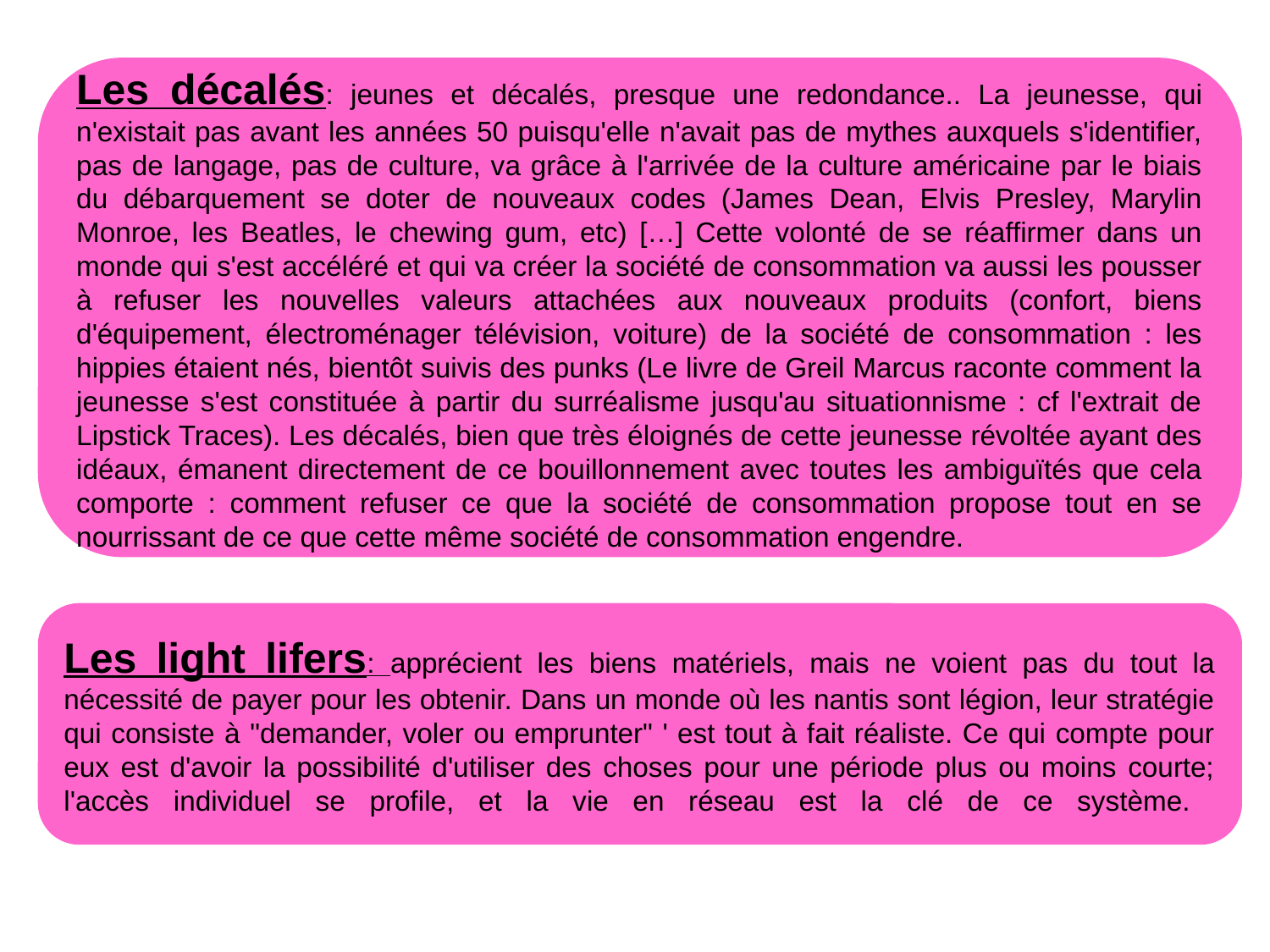

Les décalés: jeunes et décalés, presque une redondance.. La jeunesse, qui n'existait pas avant les années 50 puisqu'elle n'avait pas de mythes auxquels s'identifier, pas de langage, pas de culture, va grâce à l'arrivée de la culture américaine par le biais du débarquement se doter de nouveaux codes (James Dean, Elvis Presley, Marylin Monroe, les Beatles, le chewing gum, etc) […] Cette volonté de se réaffirmer dans un monde qui s'est accéléré et qui va créer la société de consommation va aussi les pousser à refuser les nouvelles valeurs attachées aux nouveaux produits (confort, biens d'équipement, électroménager télévision, voiture) de la société de consommation : les hippies étaient nés, bientôt suivis des punks (Le livre de Greil Marcus raconte comment la jeunesse s'est constituée à partir du surréalisme jusqu'au situationnisme : cf l'extrait de Lipstick Traces). Les décalés, bien que très éloignés de cette jeunesse révoltée ayant des idéaux, émanent directement de ce bouillonnement avec toutes les ambiguïtés que cela comporte : comment refuser ce que la société de consommation propose tout en se nourrissant de ce que cette même société de consommation engendre.

Les light lifers: apprécient les biens matériels, mais ne voient pas du tout la nécessité de payer pour les obtenir. Dans un monde où les nantis sont légion, leur stratégie qui consiste à "demander, voler ou emprunter" ' est tout à fait réaliste. Ce qui compte pour eux est d'avoir la possibilité d'utiliser des choses pour une période plus ou moins courte; l'accès individuel se profile, et la vie en réseau est la clé de ce système.